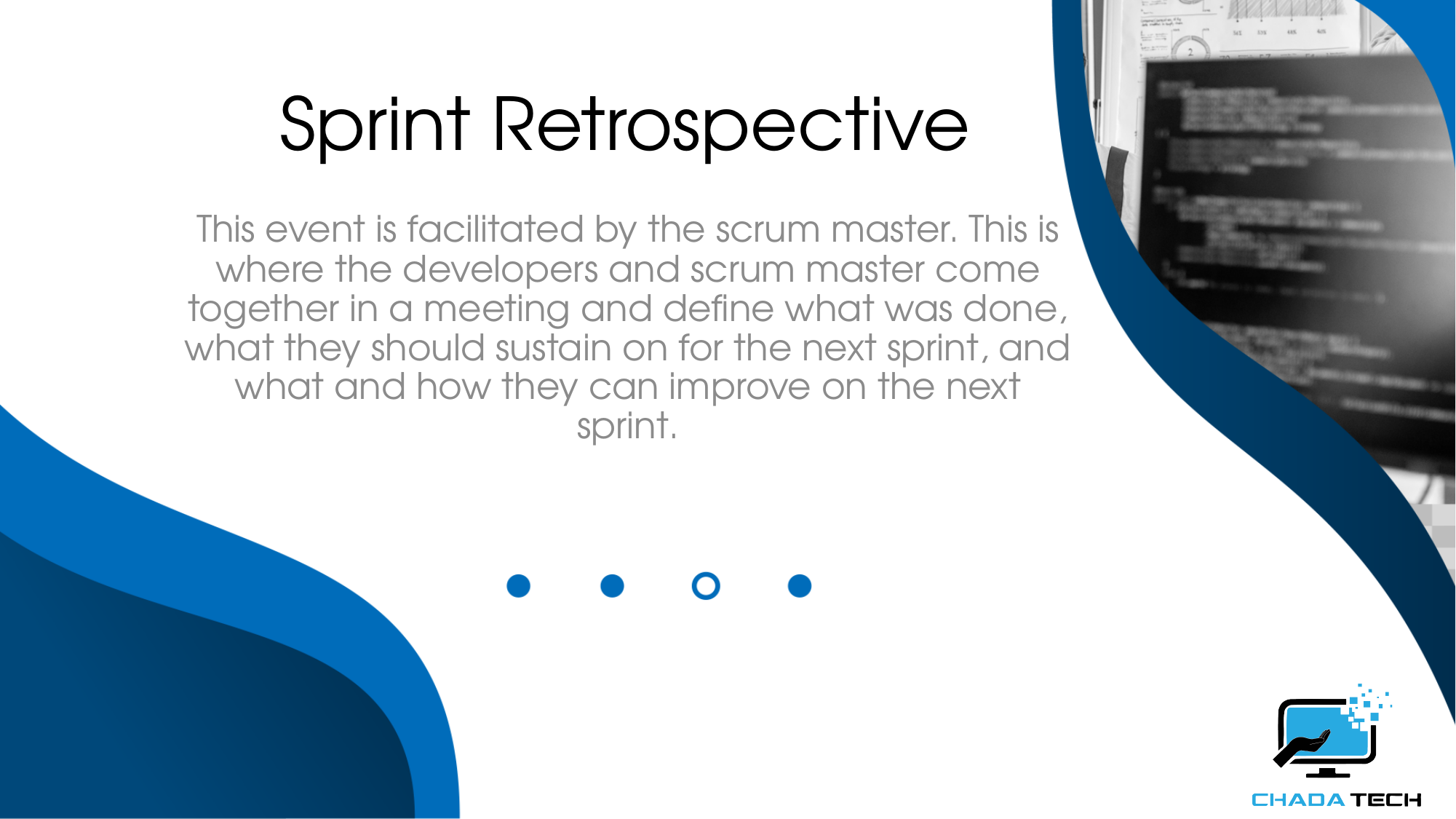

# Sprint Retrospective
This event is facilitated by the scrum master. This is where the developers and scrum master come together in a meeting and define what was done, what they should sustain on for the next sprint, and what and how they can improve on the next sprint.